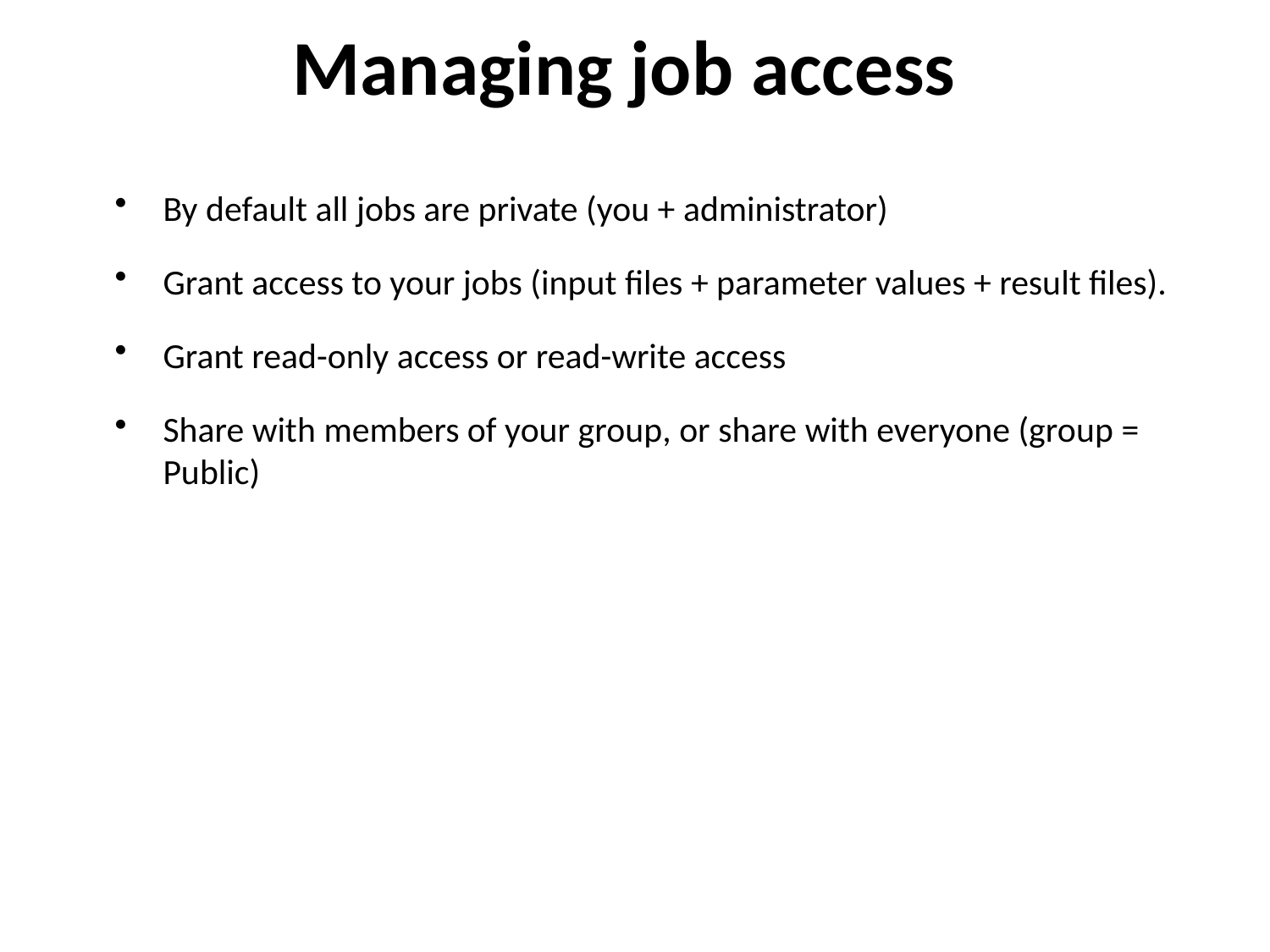

Managing job access
By default all jobs are private (you + administrator)
Grant access to your jobs (input files + parameter values + result files).
Grant read-only access or read-write access
Share with members of your group, or share with everyone (group = Public)